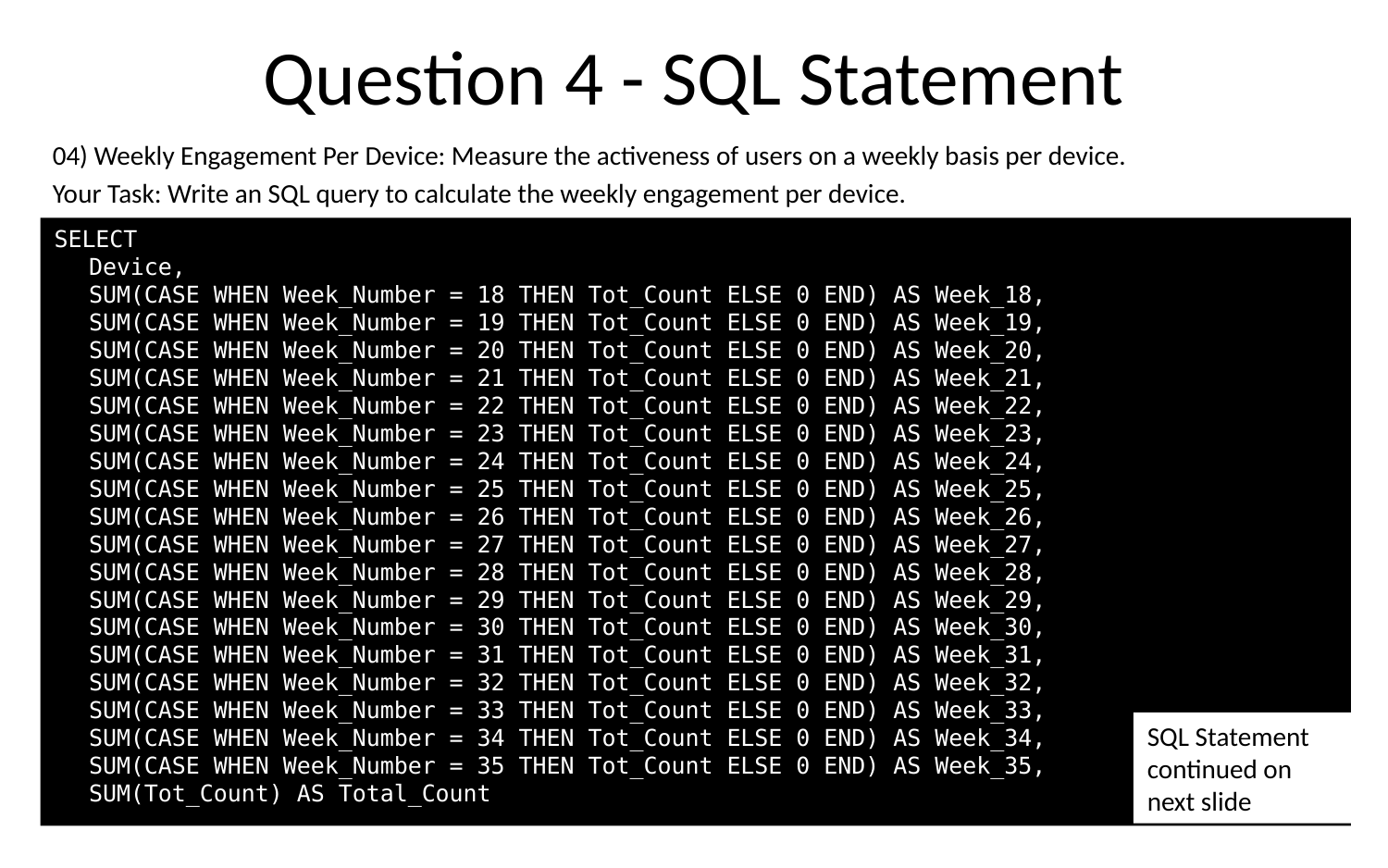

# Question 4 - SQL Statement
04) Weekly Engagement Per Device: Measure the activeness of users on a weekly basis per device.
Your Task: Write an SQL query to calculate the weekly engagement per device.
SELECT
	Device,
	SUM(CASE WHEN Week_Number = 18 THEN Tot_Count ELSE 0 END) AS Week_18,
	SUM(CASE WHEN Week_Number = 19 THEN Tot_Count ELSE 0 END) AS Week_19,
	SUM(CASE WHEN Week_Number = 20 THEN Tot_Count ELSE 0 END) AS Week_20,
	SUM(CASE WHEN Week_Number = 21 THEN Tot_Count ELSE 0 END) AS Week_21,
	SUM(CASE WHEN Week_Number = 22 THEN Tot_Count ELSE 0 END) AS Week_22,
	SUM(CASE WHEN Week_Number = 23 THEN Tot_Count ELSE 0 END) AS Week_23,
	SUM(CASE WHEN Week_Number = 24 THEN Tot_Count ELSE 0 END) AS Week_24,
	SUM(CASE WHEN Week_Number = 25 THEN Tot_Count ELSE 0 END) AS Week_25,
	SUM(CASE WHEN Week_Number = 26 THEN Tot_Count ELSE 0 END) AS Week_26,
	SUM(CASE WHEN Week_Number = 27 THEN Tot_Count ELSE 0 END) AS Week_27,
	SUM(CASE WHEN Week_Number = 28 THEN Tot_Count ELSE 0 END) AS Week_28,
	SUM(CASE WHEN Week_Number = 29 THEN Tot_Count ELSE 0 END) AS Week_29,
	SUM(CASE WHEN Week_Number = 30 THEN Tot_Count ELSE 0 END) AS Week_30,
	SUM(CASE WHEN Week_Number = 31 THEN Tot_Count ELSE 0 END) AS Week_31,
	SUM(CASE WHEN Week_Number = 32 THEN Tot_Count ELSE 0 END) AS Week_32,
	SUM(CASE WHEN Week_Number = 33 THEN Tot_Count ELSE 0 END) AS Week_33,
	SUM(CASE WHEN Week_Number = 34 THEN Tot_Count ELSE 0 END) AS Week_34,
	SUM(CASE WHEN Week_Number = 35 THEN Tot_Count ELSE 0 END) AS Week_35,
	SUM(Tot_Count) AS Total_Count
SQL Statement continued on next slide